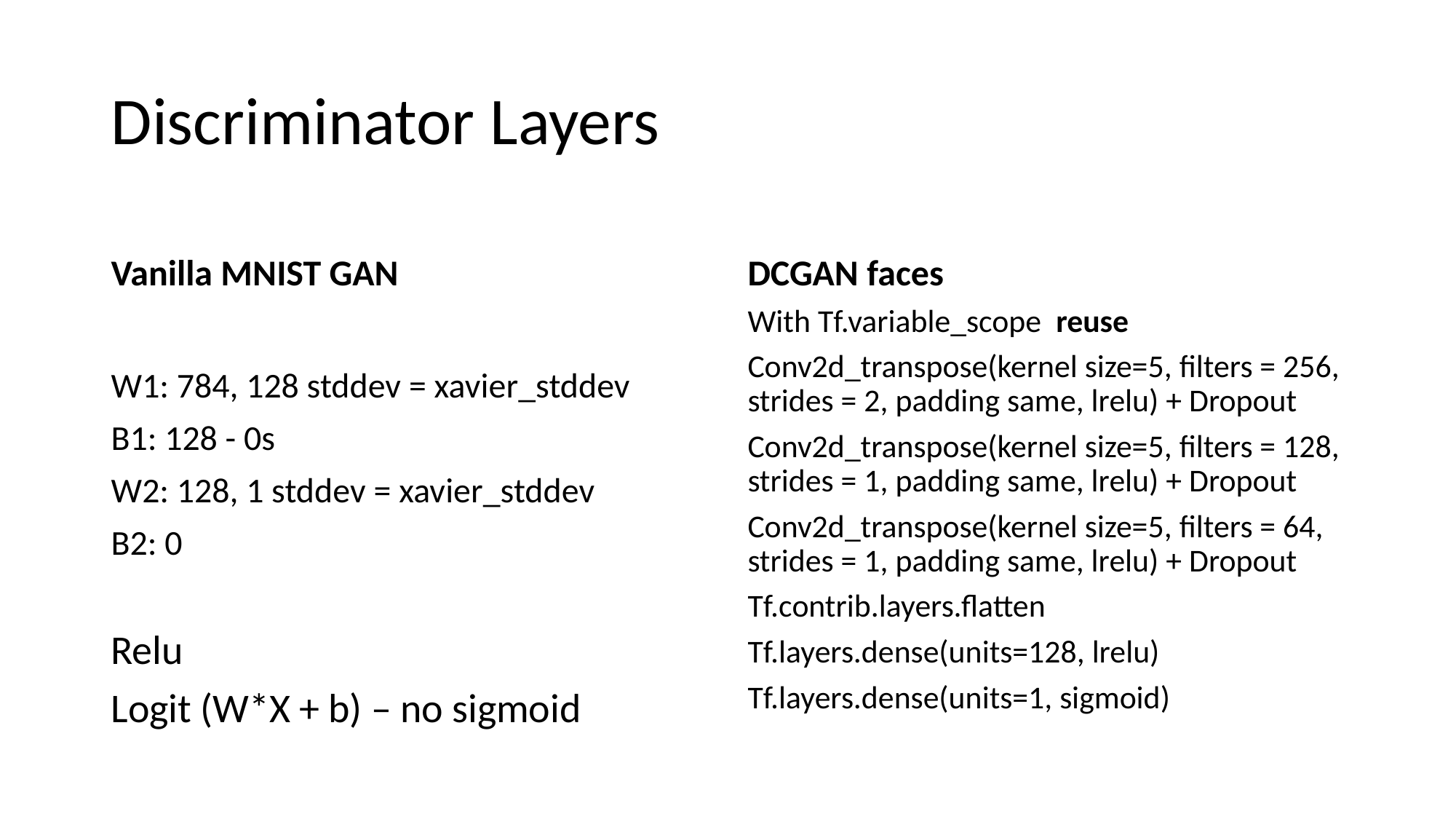

# Discriminator Layers
Vanilla MNIST GAN
DCGAN faces

W1: 784, 128 stddev = xavier_stddev
B1: 128 - 0s
W2: 128, 1 stddev = xavier_stddev
B2: 0

Relu
Logit (W*X + b) – no sigmoid

With Tf.variable_scope  reuse
Conv2d_transpose(kernel size=5, filters = 256, strides = 2, padding same, lrelu) + Dropout
Conv2d_transpose(kernel size=5, filters = 128, strides = 1, padding same, lrelu) + Dropout
Conv2d_transpose(kernel size=5, filters = 64, strides = 1, padding same, lrelu) + Dropout
Tf.contrib.layers.flatten
Tf.layers.dense(units=128, lrelu)
Tf.layers.dense(units=1, sigmoid)